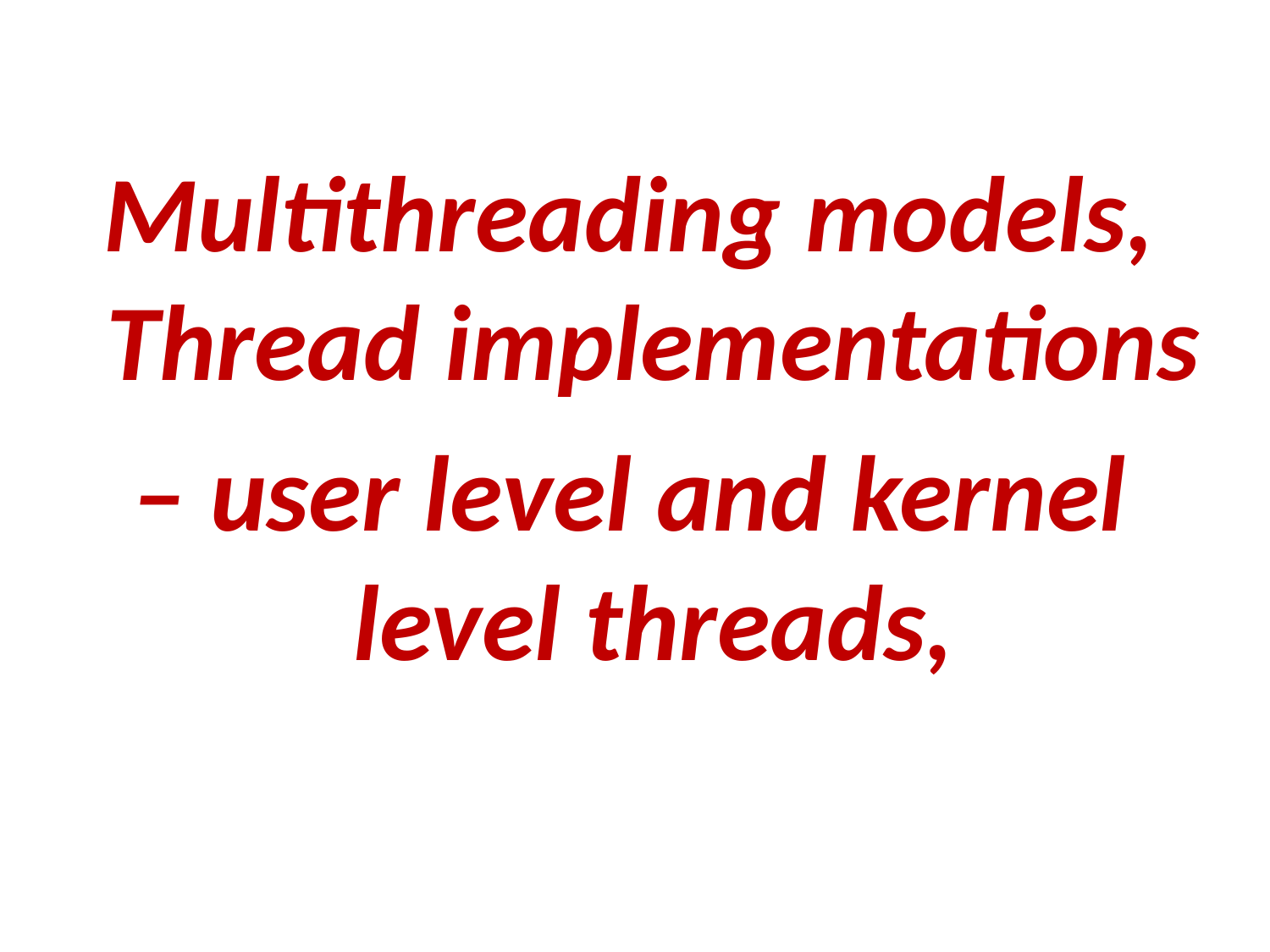

Multithreading models, Thread implementations
– user level and kernel level threads,